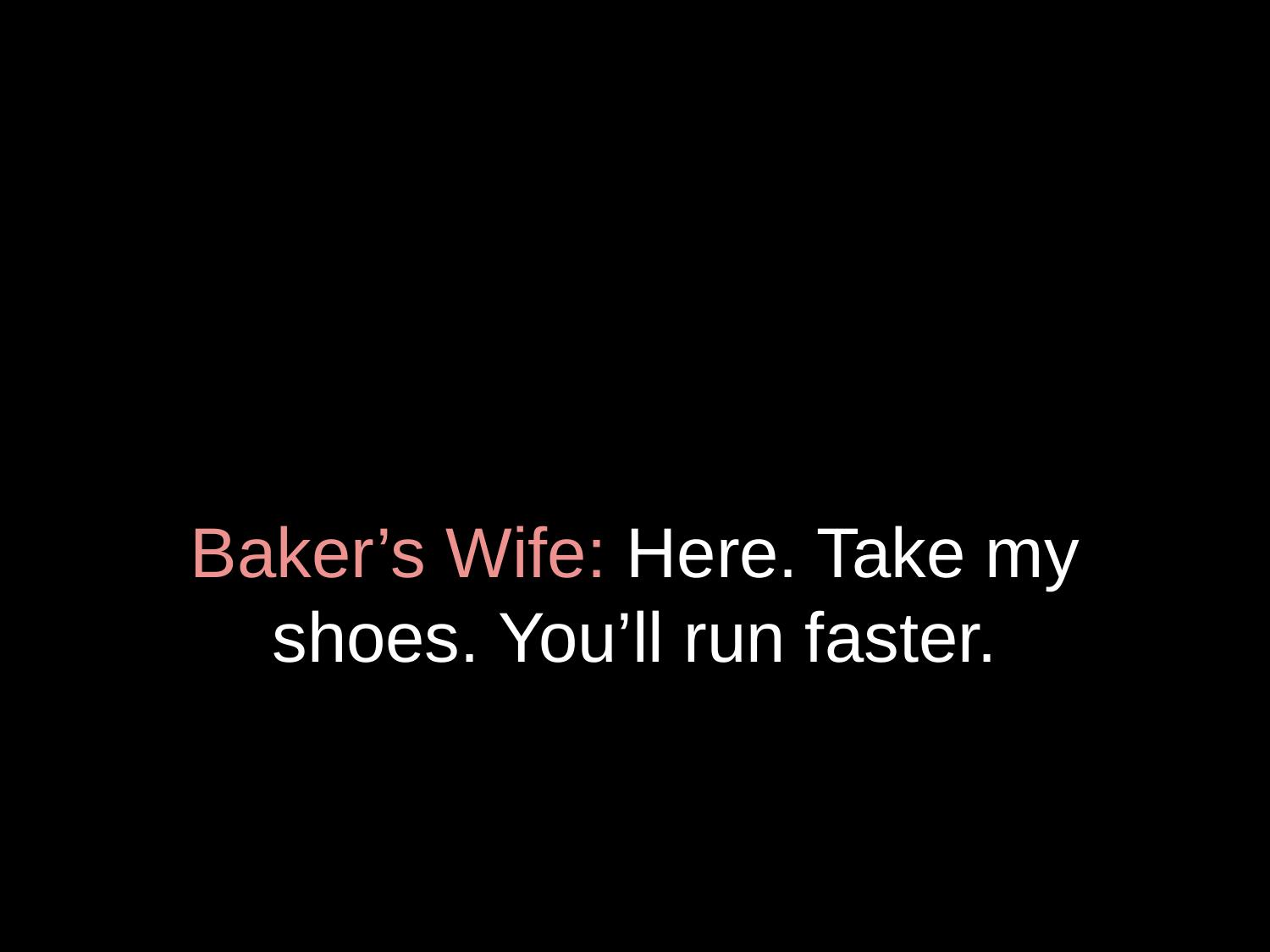

# Baker’s Wife: Here. Take my shoes. You’ll run faster.